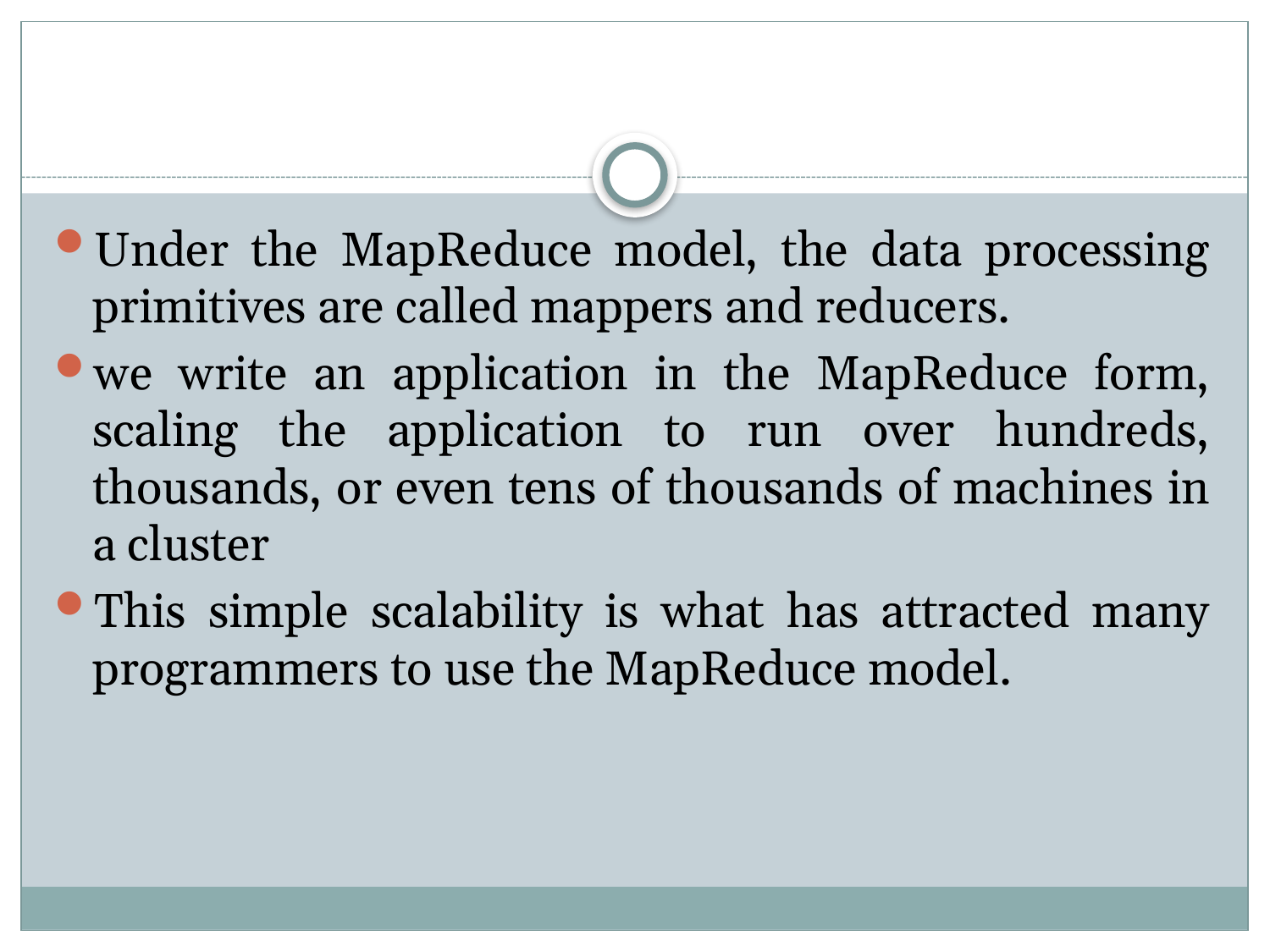

#
Under the MapReduce model, the data processing primitives are called mappers and reducers.
we write an application in the MapReduce form, scaling the application to run over hundreds, thousands, or even tens of thousands of machines in a cluster
This simple scalability is what has attracted many programmers to use the MapReduce model.